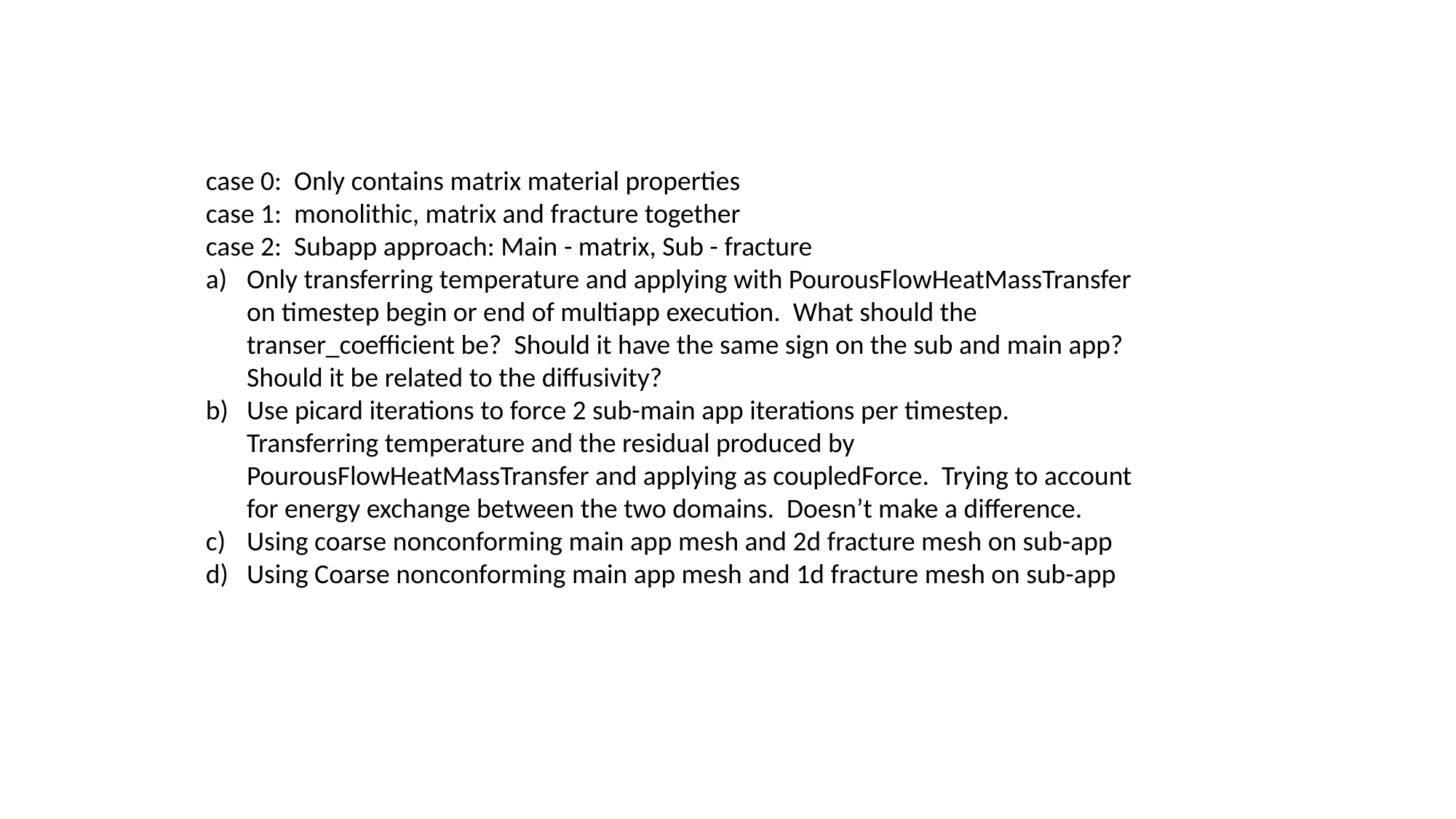

case 0:  Only contains matrix material properties
case 1:  monolithic, matrix and fracture together
case 2:  Subapp approach: Main - matrix, Sub - fracture
Only transferring temperature and applying with PourousFlowHeatMassTransfer on timestep begin or end of multiapp execution.  What should the transer_coefficient be?  Should it have the same sign on the sub and main app?  Should it be related to the diffusivity?
Use picard iterations to force 2 sub-main app iterations per timestep.  Transferring temperature and the residual produced by PourousFlowHeatMassTransfer and applying as coupledForce.  Trying to account for energy exchange between the two domains.  Doesn’t make a difference.
Using coarse nonconforming main app mesh and 2d fracture mesh on sub-app
Using Coarse nonconforming main app mesh and 1d fracture mesh on sub-app